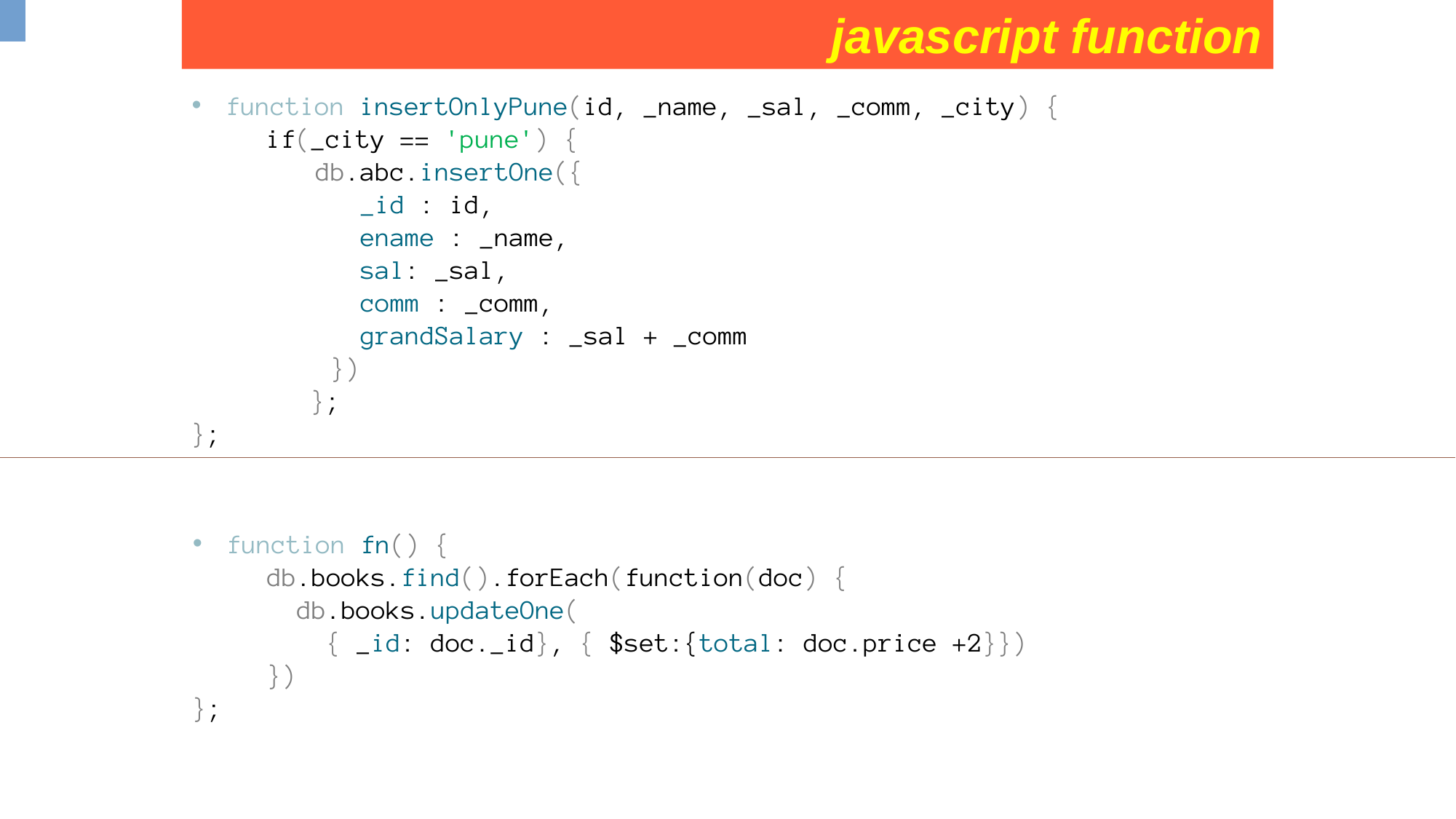

javascript function
function insertOnlyPune(id, _name, _sal, _comm, _city) {
     if(_city == 'pune') {
	 db.abc.insertOne({
	    _id : id,
	    ename : _name,
	    sal: _sal,
	    comm : _comm,
	    grandSalary : _sal + _comm
	  })
        };
};
function fn() {
	db.books.find().forEach(function(doc) {
	  db.books.updateOne(
	    { _id: doc._id}, { $set:{total: doc.price +2}})
     })
};